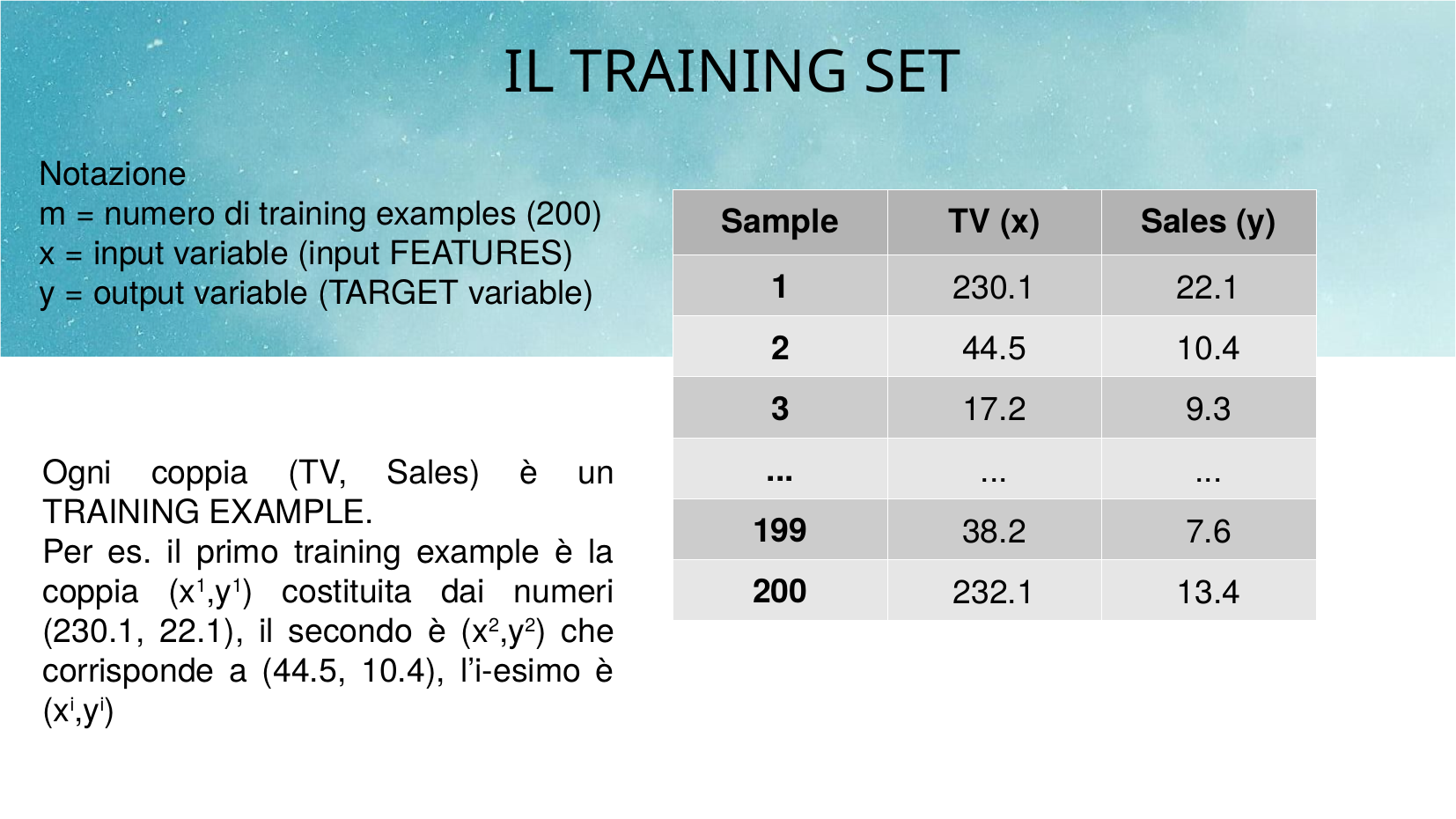

# IL TRAINING SET
Notazione
m = numero di training examples (200)
x = input variable (input FEATURES)
y = output variable (TARGET variable)
| Sample | TV (x) | Sales (y) |
| --- | --- | --- |
| 1 | 230.1 | 22.1 |
| 2 | 44.5 | 10.4 |
| 3 | 17.2 | 9.3 |
| ... | ... | ... |
| 199 | 38.2 | 7.6 |
| 200 | 232.1 | 13.4 |
Ogni coppia (TV, Sales) è un TRAINING EXAMPLE.
Per es. il primo training example è la coppia (x1,y1) costituita dai numeri (230.1, 22.1), il secondo è (x2,y2) che corrisponde a (44.5, 10.4), l’i-esimo è (xi,yi)